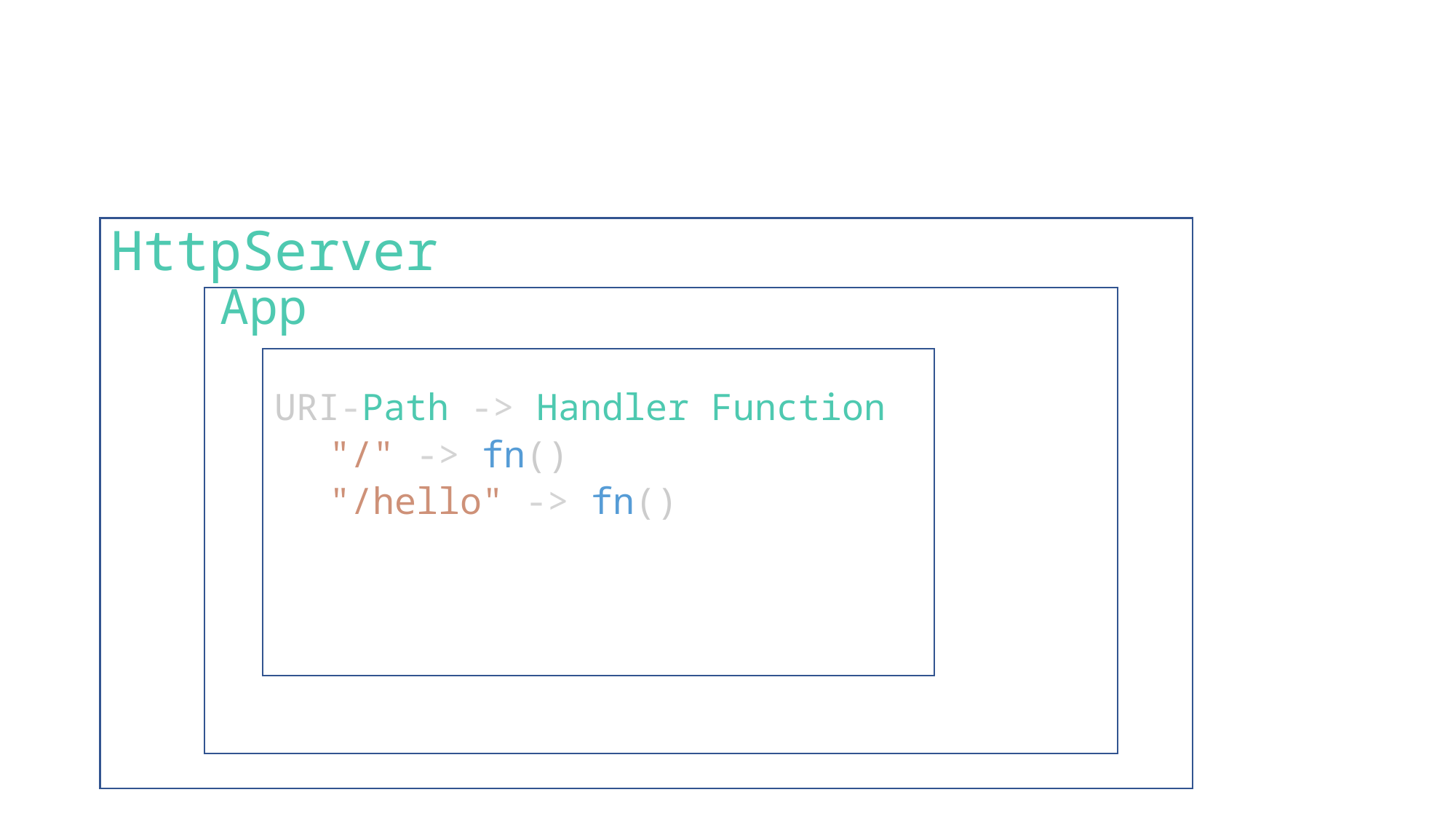

#

HttpServer
	App

URI-Path -> Handler Function
"/" -> fn()
"/hello" -> fn()